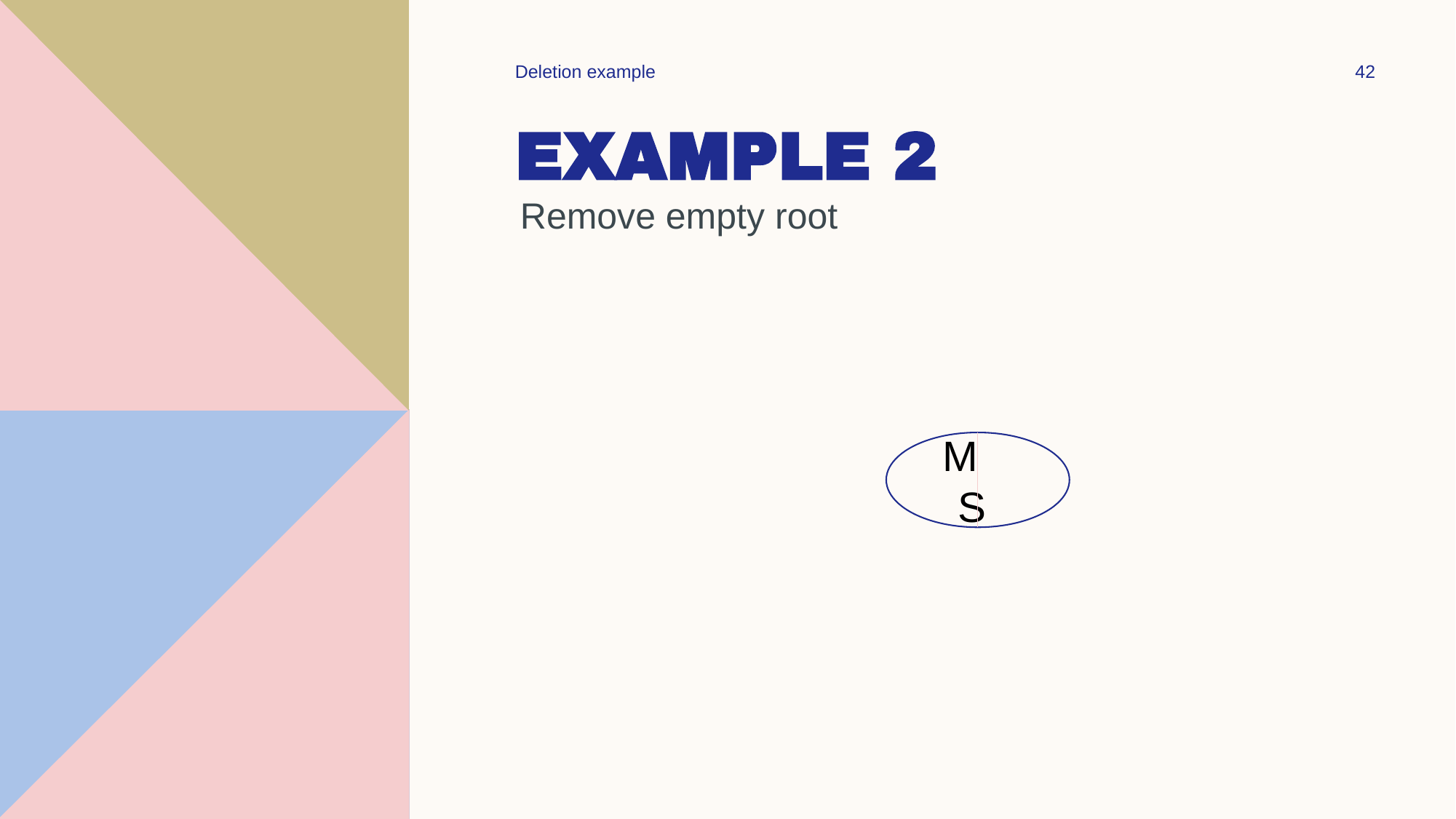

Deletion example
42
# Example 2
Remove empty root
M    S